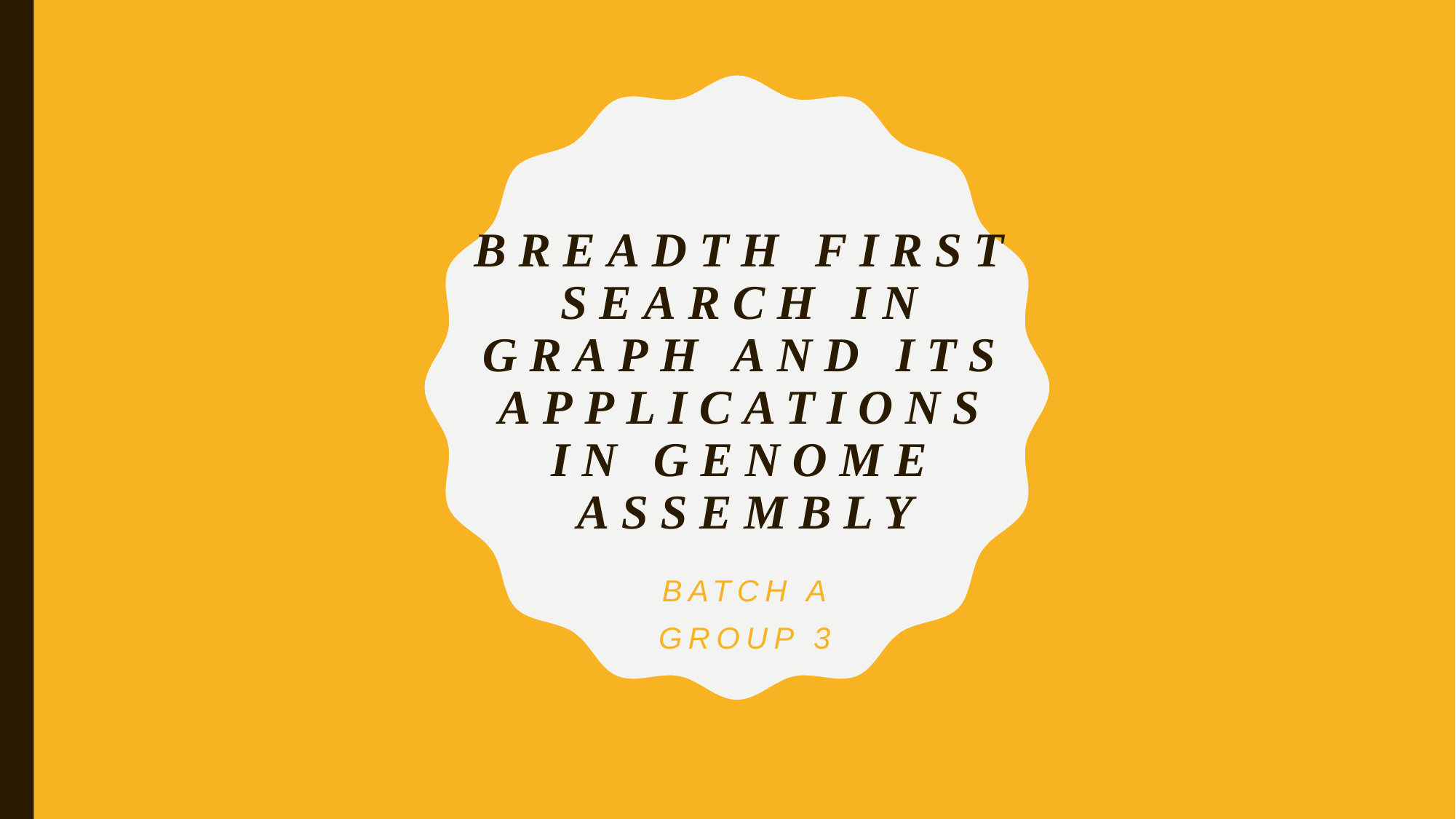

# BREADTH FIRST SEARCH IN GRAPH AND ITS APPLICATIONS IN GENOME ASSEMBLY
BATCH A
GROUP 3